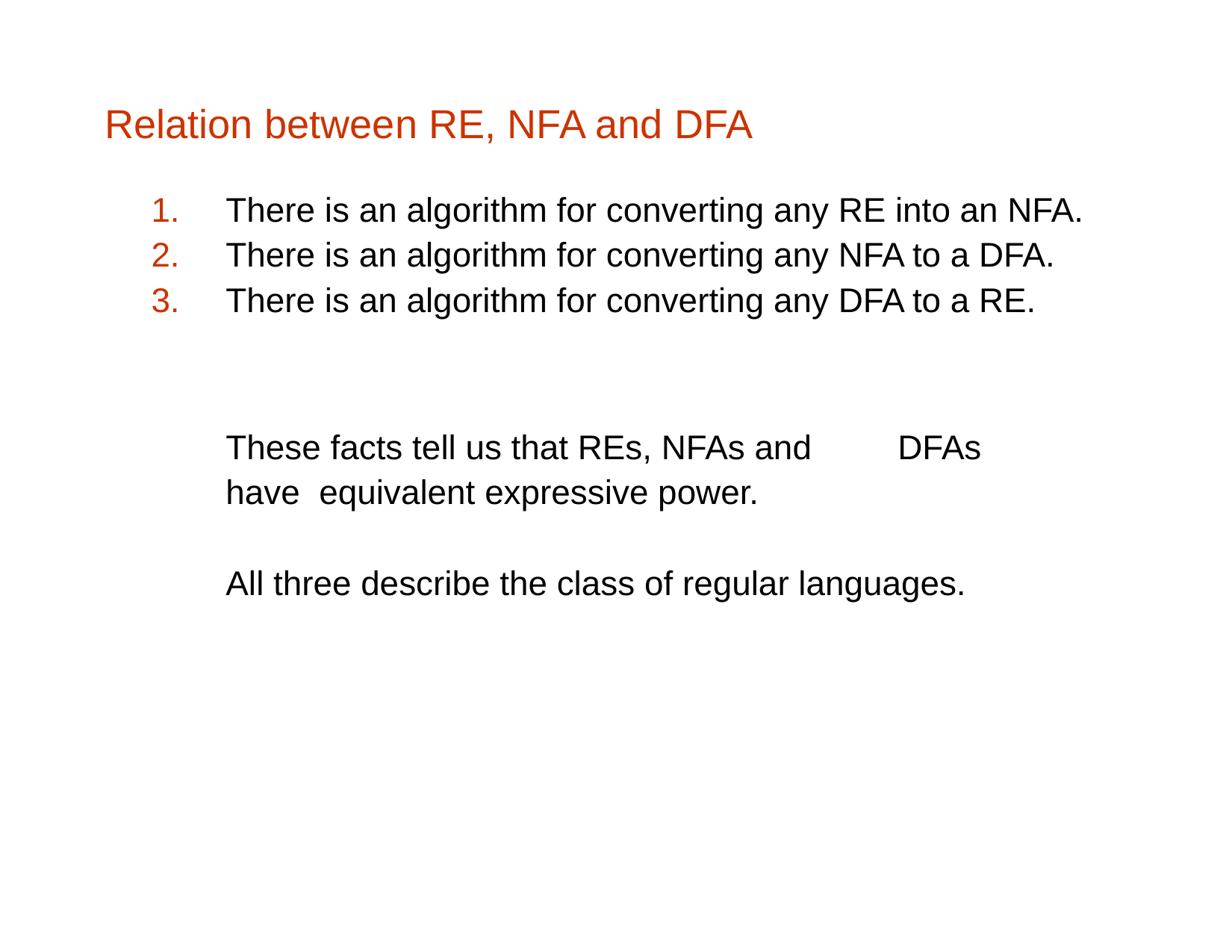

# Relation between RE, NFA and DFA
There is an algorithm for converting any RE into an NFA.
There is an algorithm for converting any NFA to a DFA.
There is an algorithm for converting any DFA to a RE.

These facts tell us that REs, NFAs and	DFAs have  equivalent expressive power.

All three describe the class of regular languages.